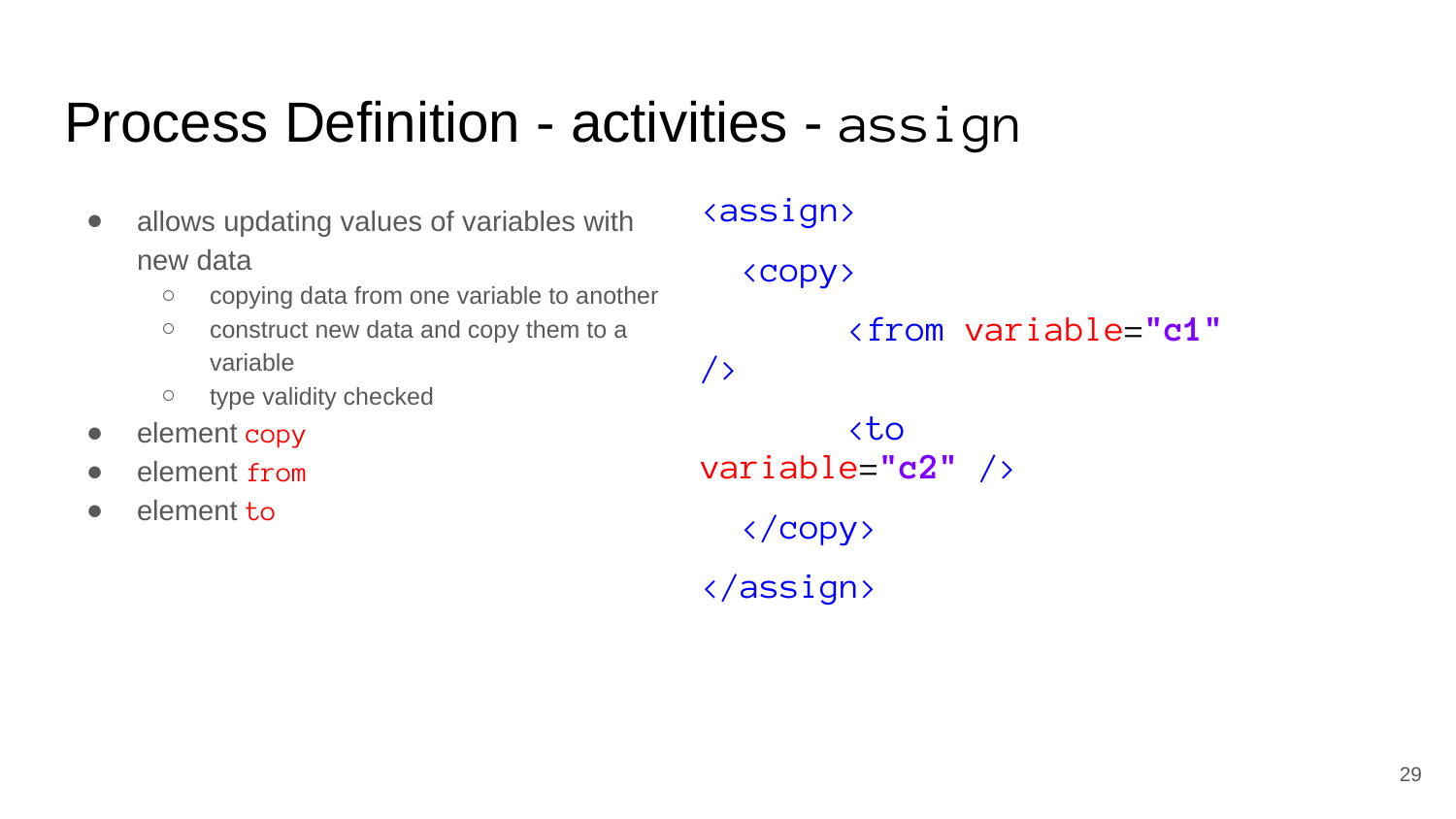

# Process Definition - activities - assign
allows updating values of variables with new data
copying data from one variable to another
construct new data and copy them to a variable
type validity checked
element copy
element from
element to
<assign>
  <copy>
	<from variable="c1" />
	<to variable="c2" />
  </copy>
</assign>
29